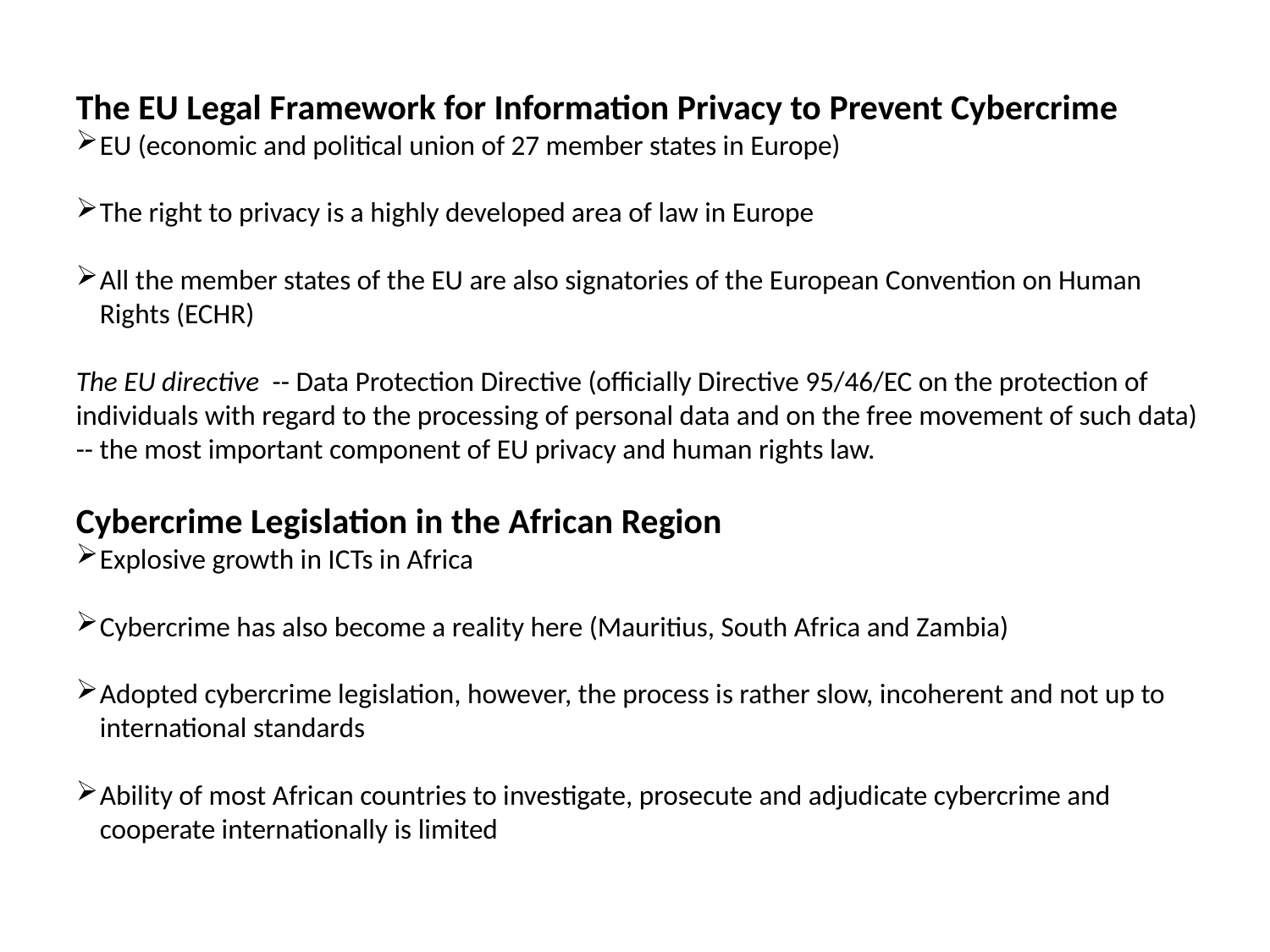

The EU Legal Framework for Information Privacy to Prevent Cybercrime
EU (economic and political union of 27 member states in Europe)

The right to privacy is a highly developed area of law in Europe

All the member states of the EU are also signatories of the European Convention on Human Rights (ECHR)

The EU directive  -- Data Protection Directive (officially Directive 95/46/EC on the protection of individuals with regard to the processing of personal data and on the free movement of such data)  -- the most important component of EU privacy and human rights law.

Cybercrime Legislation in the African Region
Explosive growth in ICTs in Africa

Cybercrime has also become a reality here (Mauritius, South Africa and Zambia)

Adopted cybercrime legislation, however, the process is rather slow, incoherent and not up to international standards

Ability of most African countries to investigate, prosecute and adjudicate cybercrime and cooperate internationally is limited